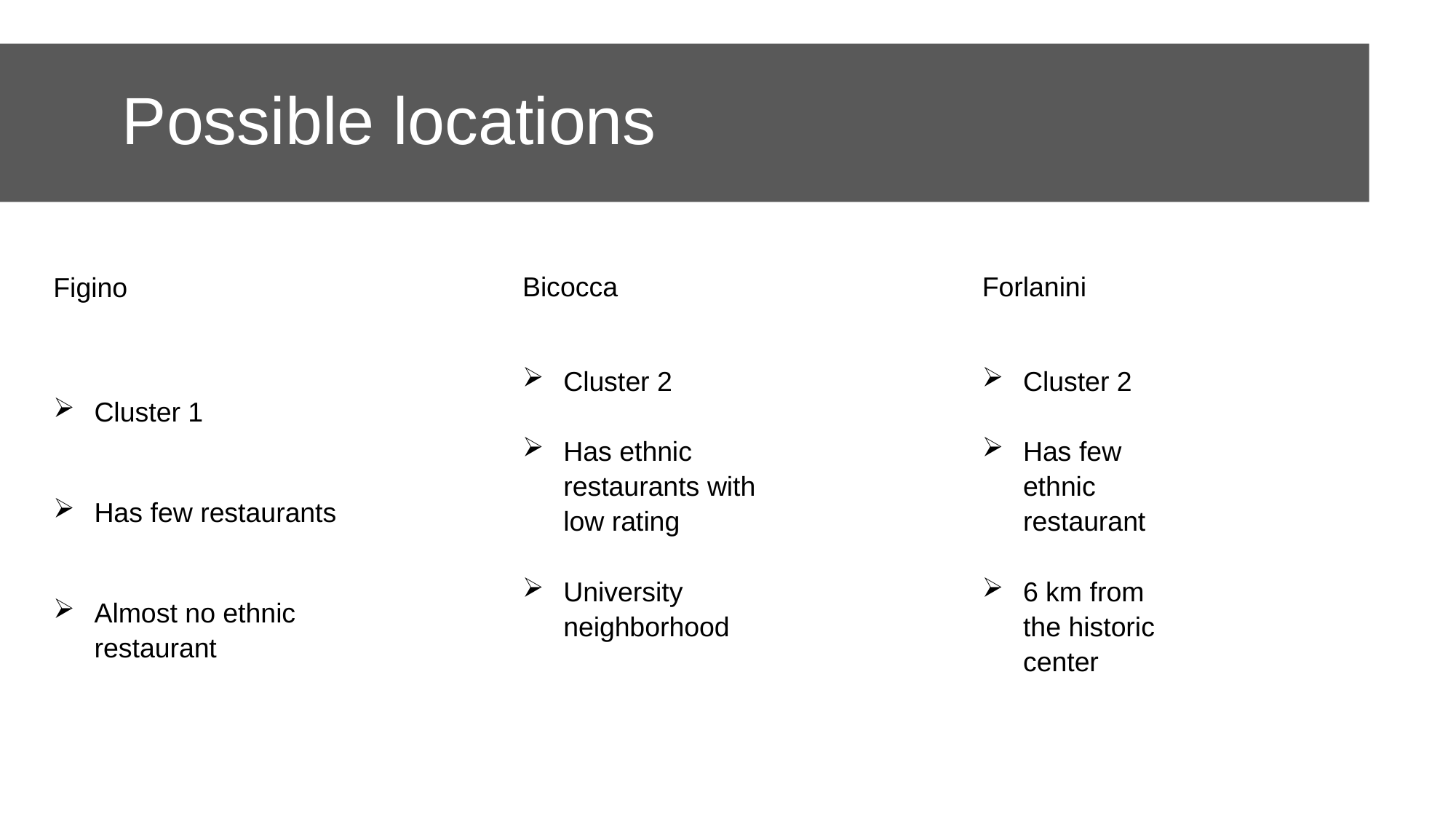

# Possible locations
Figino

Cluster 1

Has few restaurants

Almost no ethnic restaurant

Bicocca

Cluster 2

Has ethnic restaurants with low rating

University neighborhood

Forlanini

Cluster 2

Has few ethnic restaurant

6 km from the historic center